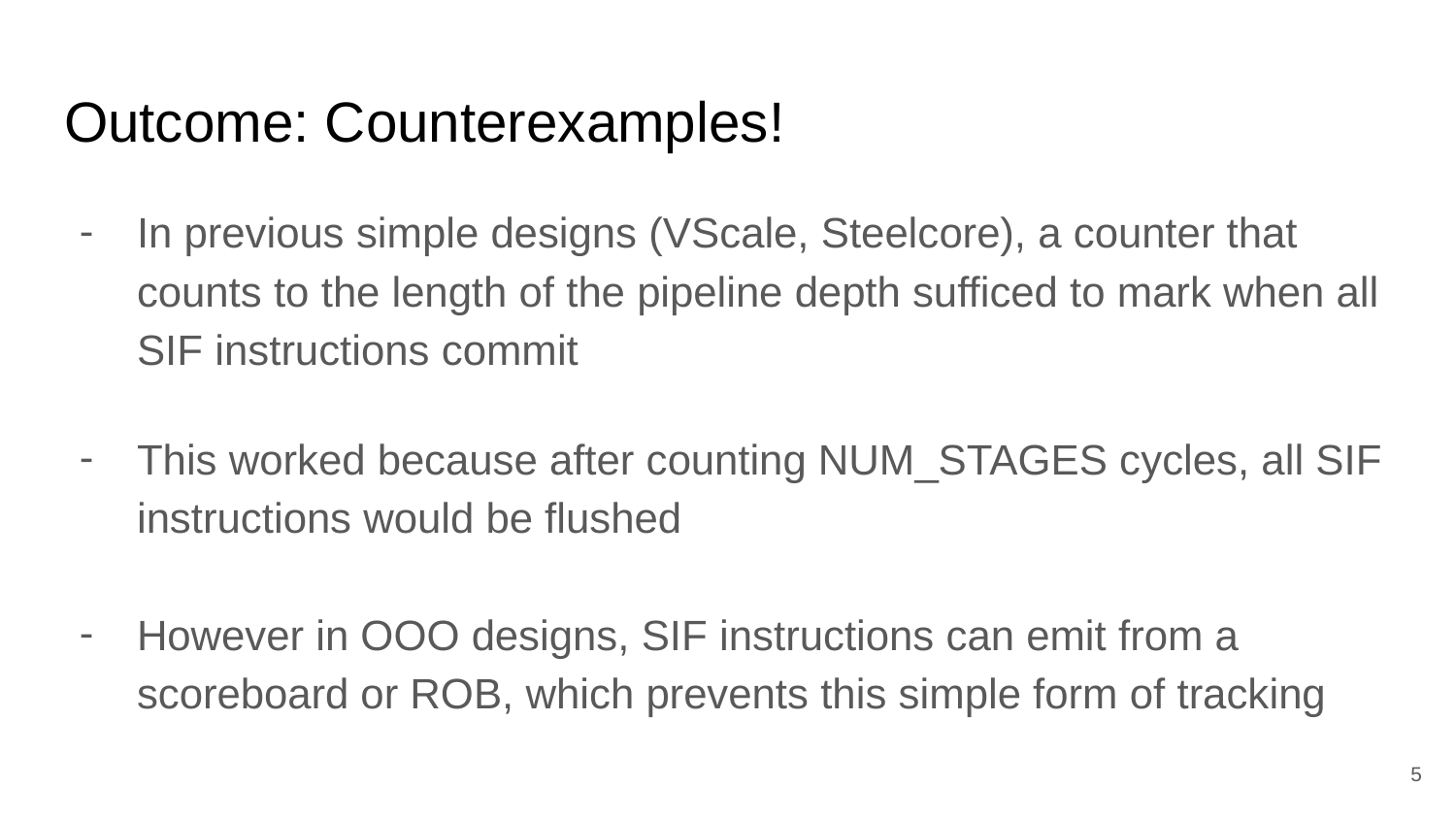

# Outcome: Counterexamples!
In previous simple designs (VScale, Steelcore), a counter that counts to the length of the pipeline depth sufficed to mark when all SIF instructions commit
This worked because after counting NUM_STAGES cycles, all SIF instructions would be flushed
However in OOO designs, SIF instructions can emit from a scoreboard or ROB, which prevents this simple form of tracking
5